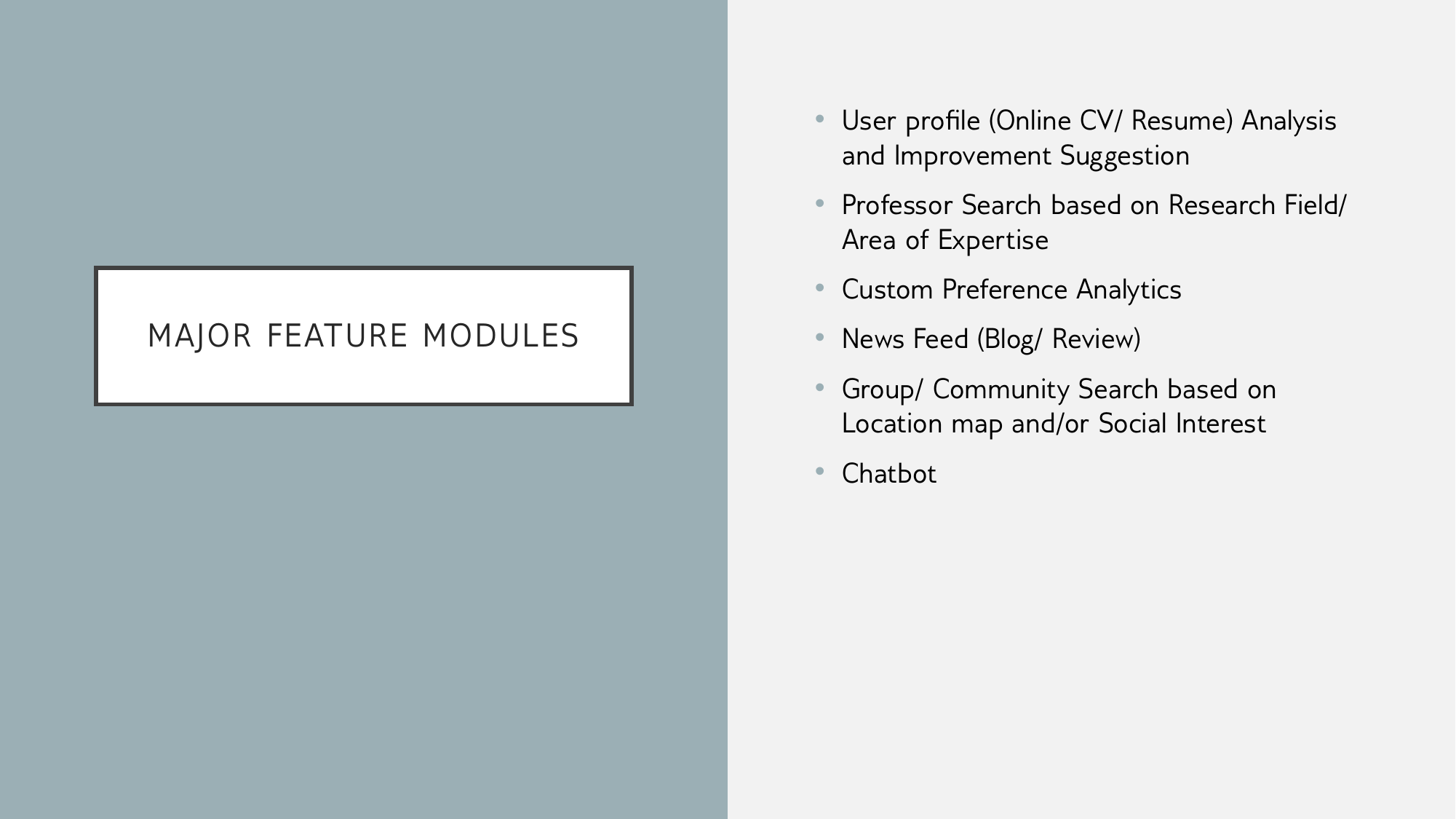

User profile (Online CV/ Resume) Analysis and Improvement Suggestion
Professor Search based on Research Field/ Area of Expertise
Custom Preference Analytics
News Feed (Blog/ Review)
Group/ Community Search based on Location map and/or Social Interest
Chatbot
# Major feature modules